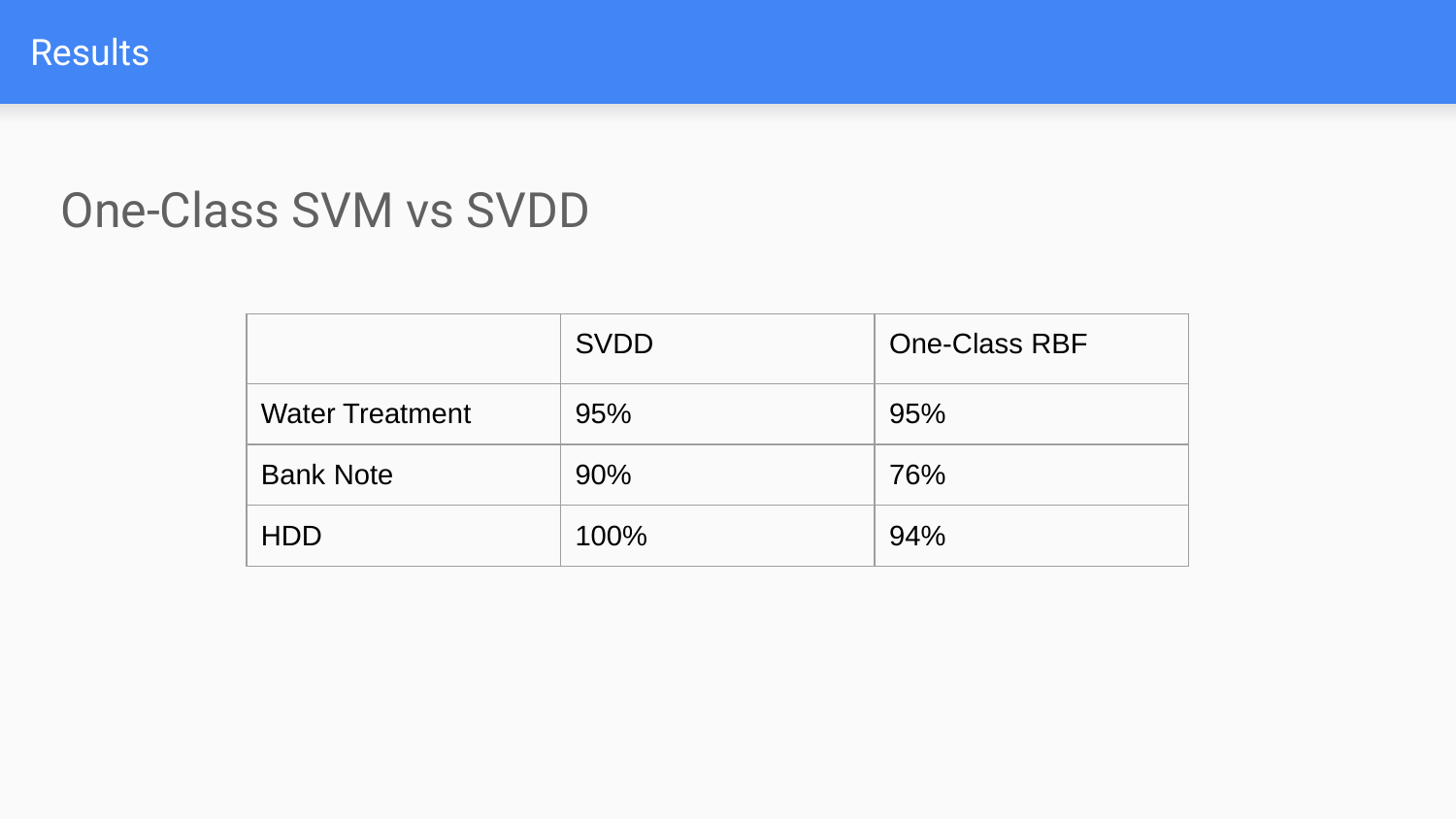

# Results
One-Class SVM vs SVDD

|  | SVDD | One-Class RBF |
| --- | --- | --- |
| Water Treatment | 95% | 95% |
| Bank Note | 90% | 76% |
| HDD | 100% | 94% |